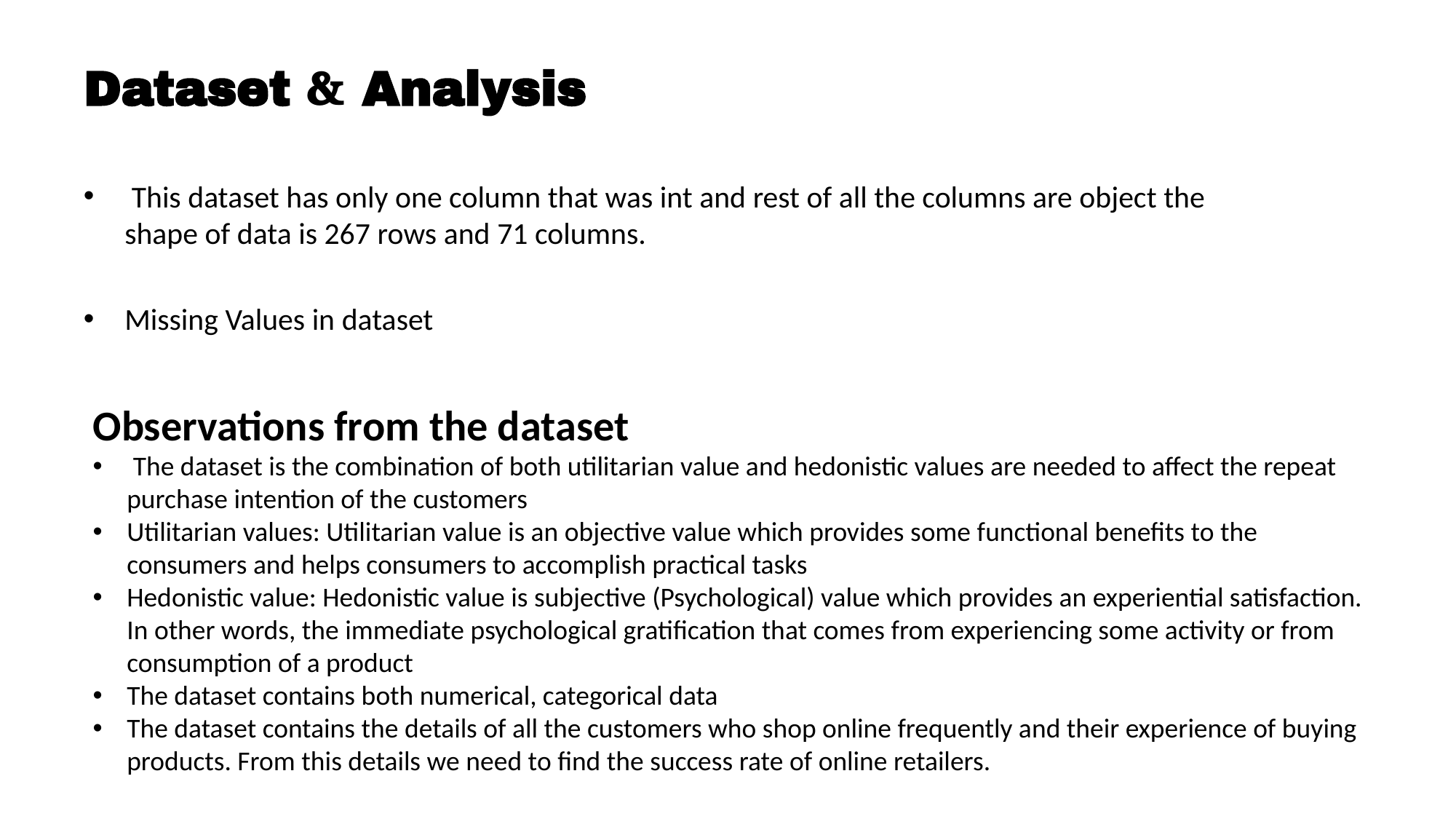

Dataset & Analysis
 This dataset has only one column that was int and rest of all the columns are object the shape of data is 267 rows and 71 columns.
Missing Values in dataset
Observations from the dataset
 The dataset is the combination of both utilitarian value and hedonistic values are needed to affect the repeat purchase intention of the customers
Utilitarian values: Utilitarian value is an objective value which provides some functional benefits to the consumers and helps consumers to accomplish practical tasks
Hedonistic value: Hedonistic value is subjective (Psychological) value which provides an experiential satisfaction. In other words, the immediate psychological gratification that comes from experiencing some activity or from consumption of a product
The dataset contains both numerical, categorical data
The dataset contains the details of all the customers who shop online frequently and their experience of buying products. From this details we need to find the success rate of online retailers.